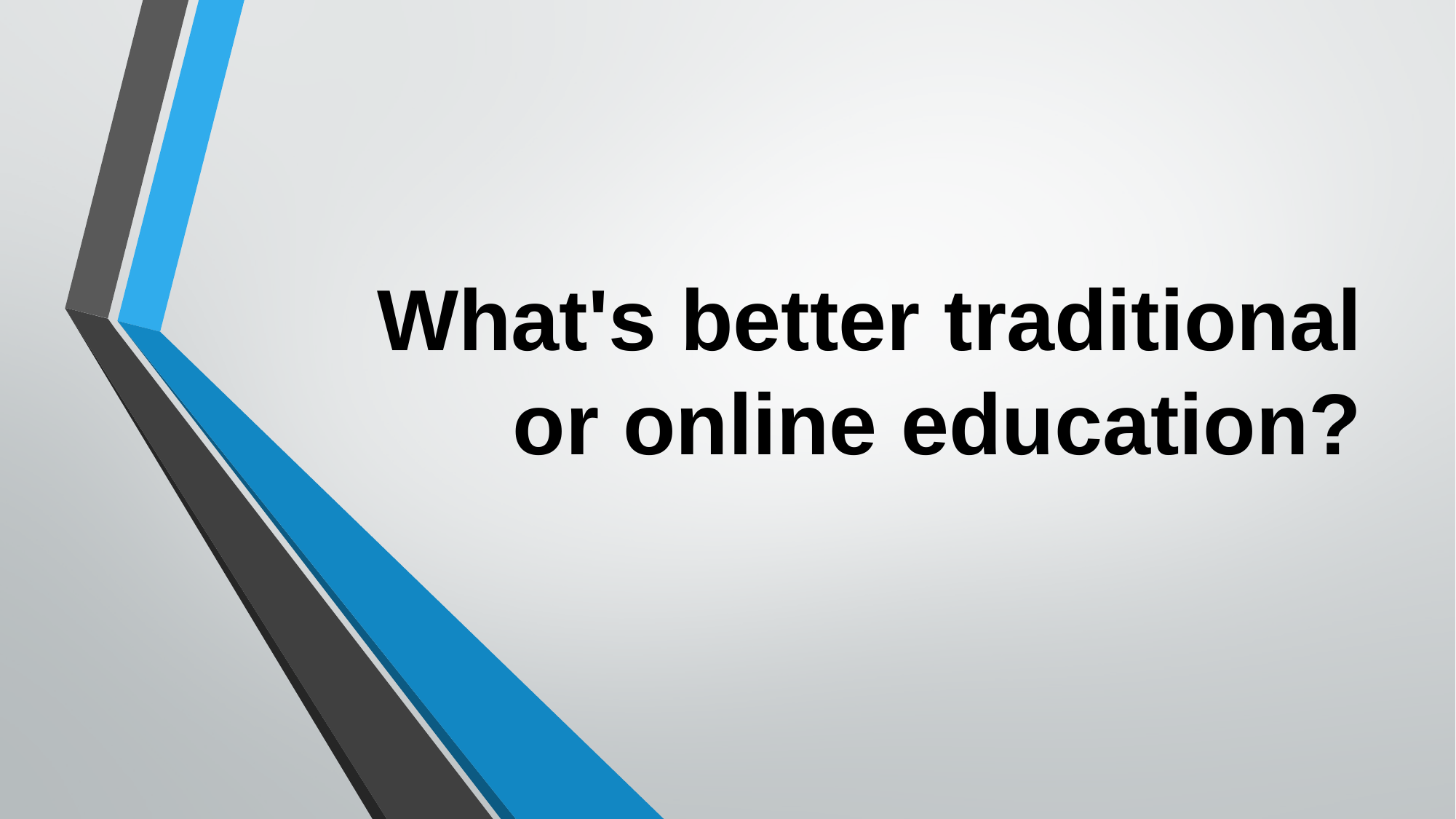

# What's better traditional or online education?